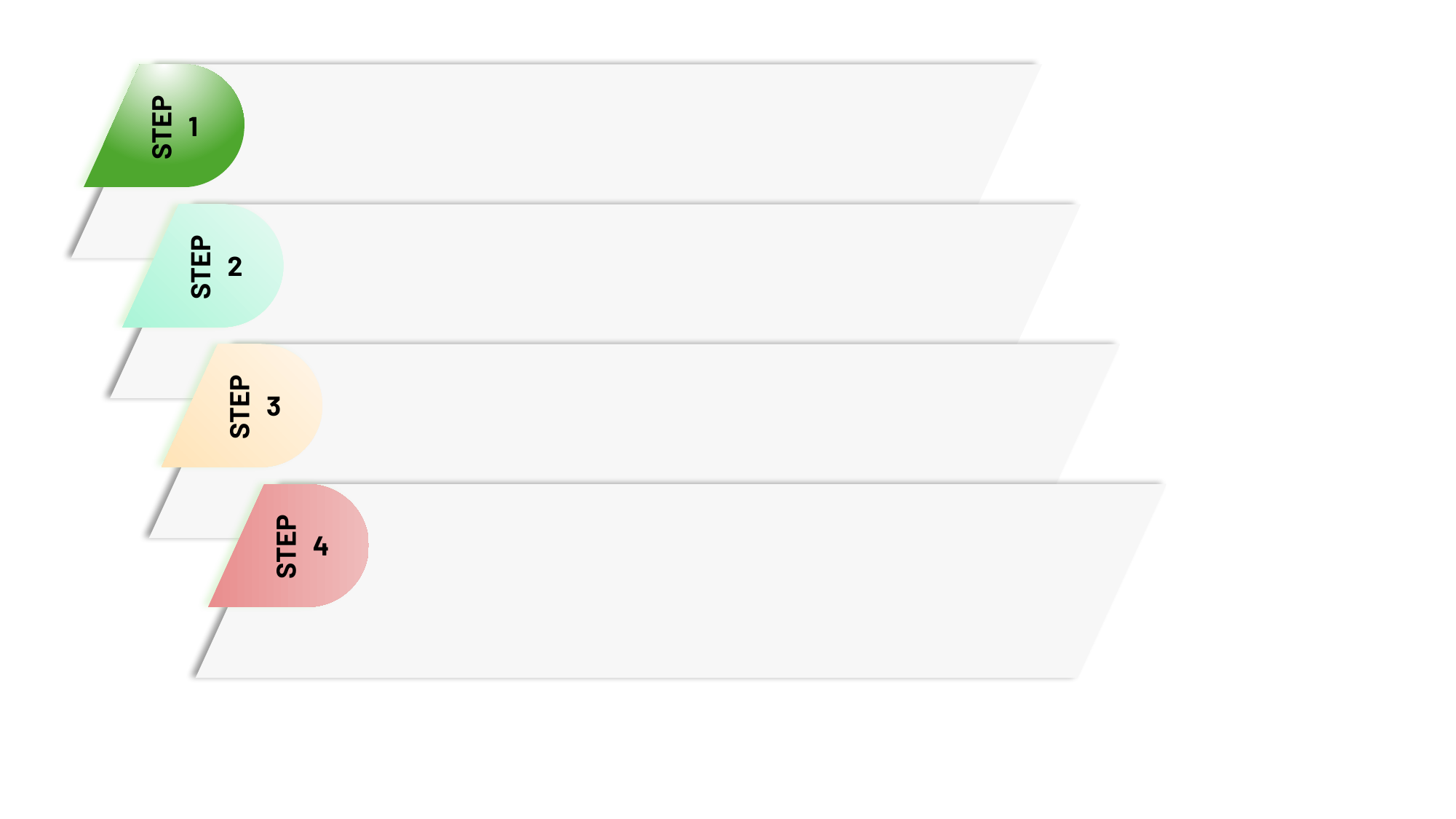

1
STEP

2
STEP

3
STEP

4
STEP